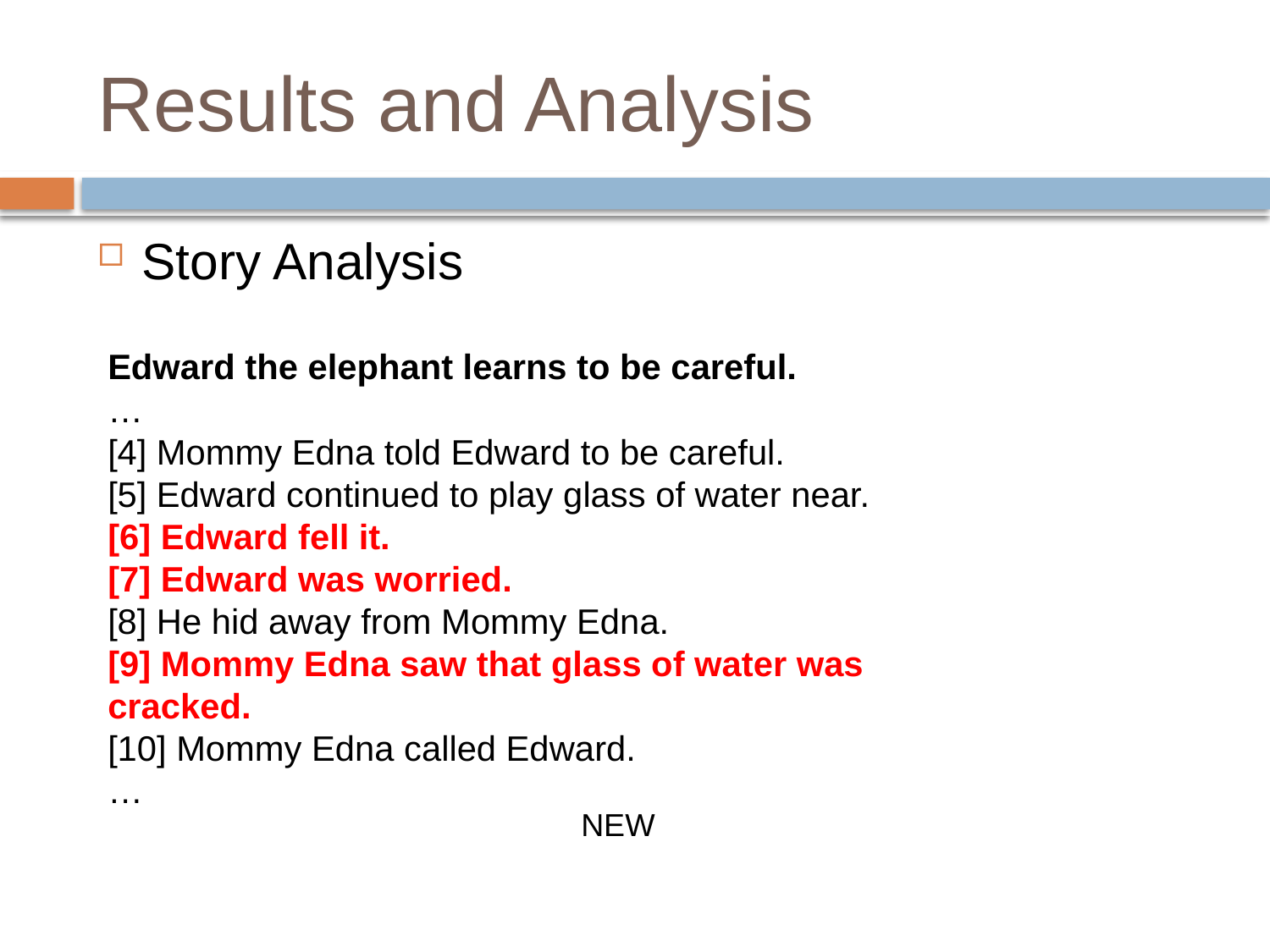

# Results and Analysis
Story Analysis
Edward the elephant learns to be careful.
…
[4] Mommy Edna told Edward to be careful.
[5] Edward continued to play glass of water near.
[6] Edward fell it.
[7] Edward was worried.
[8] He hid away from Mommy Edna.
[9] Mommy Edna saw that glass of water was cracked.
[10] Mommy Edna called Edward.
…
NEW